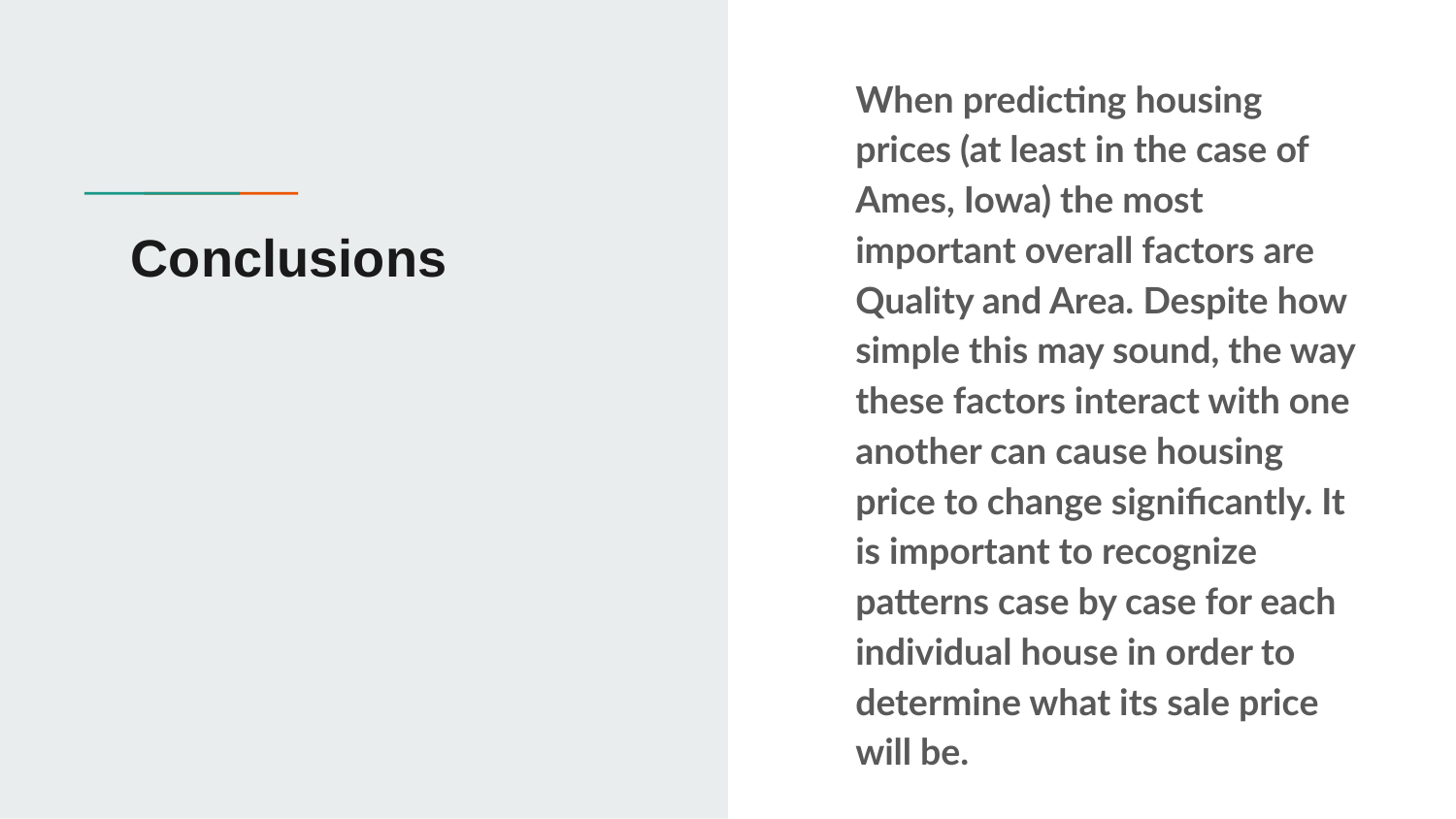

When predicting housing prices (at least in the case of Ames, Iowa) the most important overall factors are Quality and Area. Despite how simple this may sound, the way these factors interact with one another can cause housing price to change significantly. It is important to recognize patterns case by case for each individual house in order to determine what its sale price will be.
# Conclusions